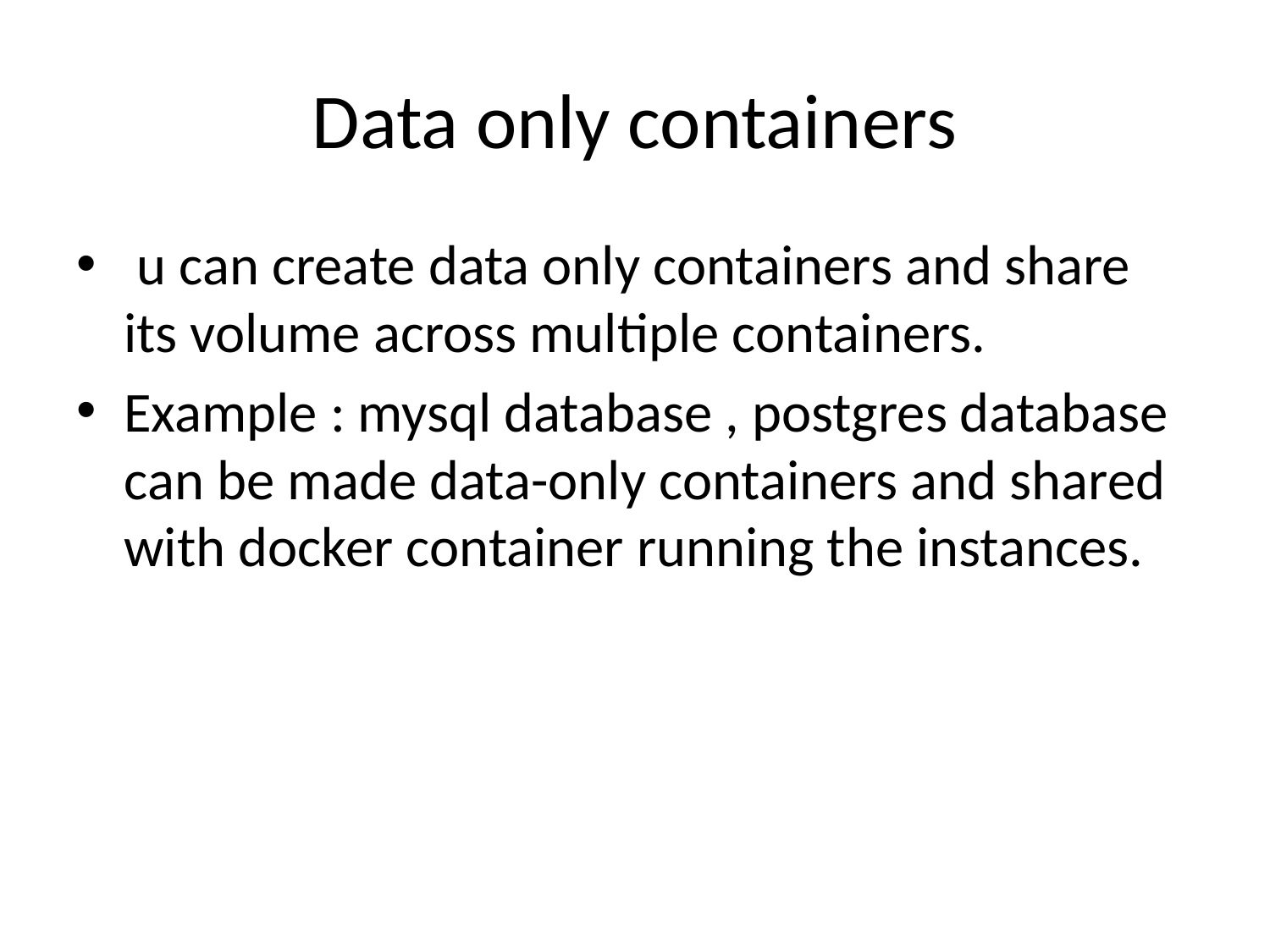

# Data only containers
 u can create data only containers and share its volume across multiple containers.
Example : mysql database , postgres database can be made data-only containers and shared with docker container running the instances.